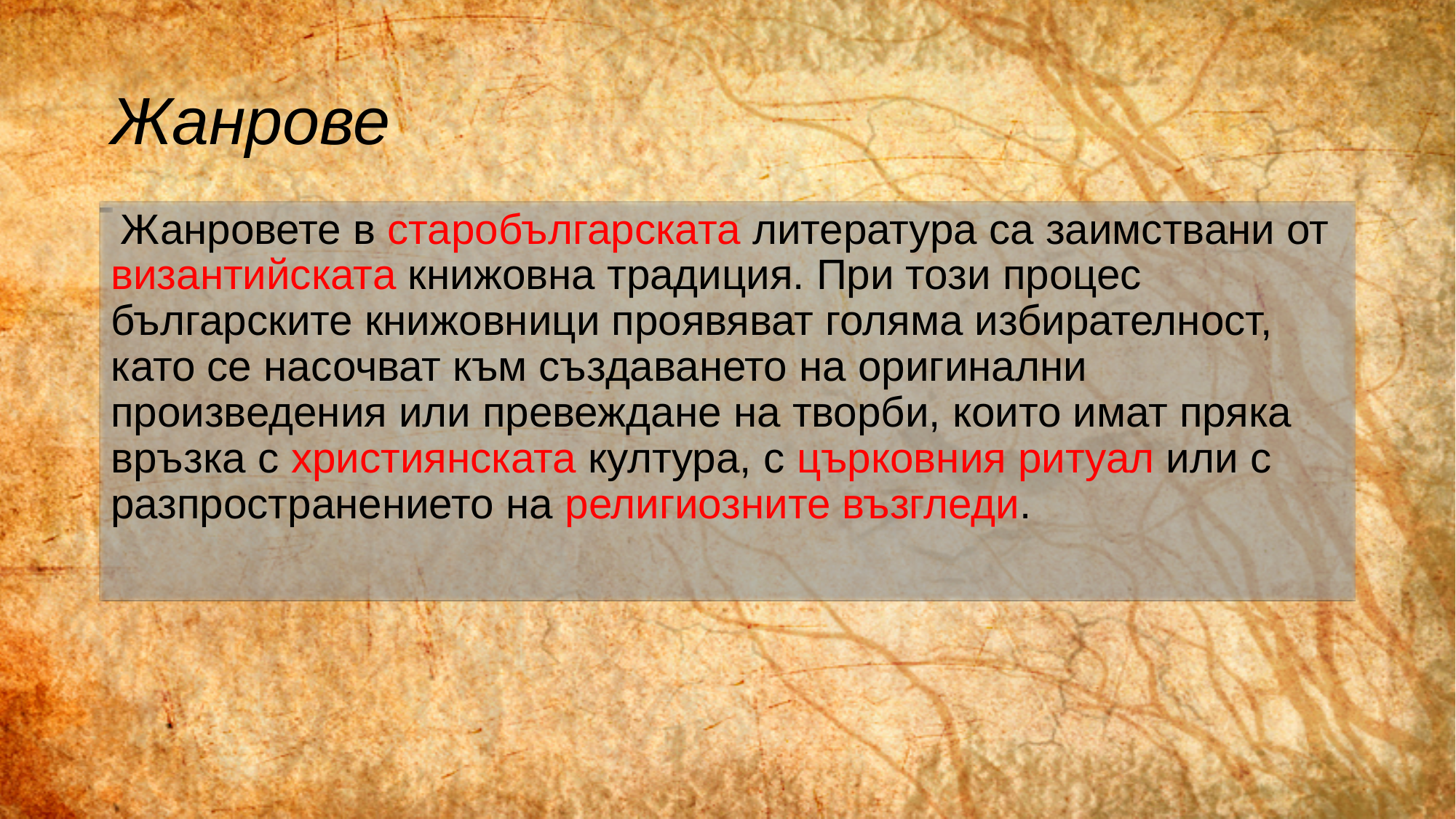

# Жанрове
 Жанровете в старобългарската литература са заимствани от византийската книжовна традиция. При този процес българските книжовници проявяват голяма избирателност, като се насочват към създаването на оригинални произведения или превеждане на творби, които имат пряка връзка с християнската култура, с църковния ритуал или с разпространението на религиозните възгледи.